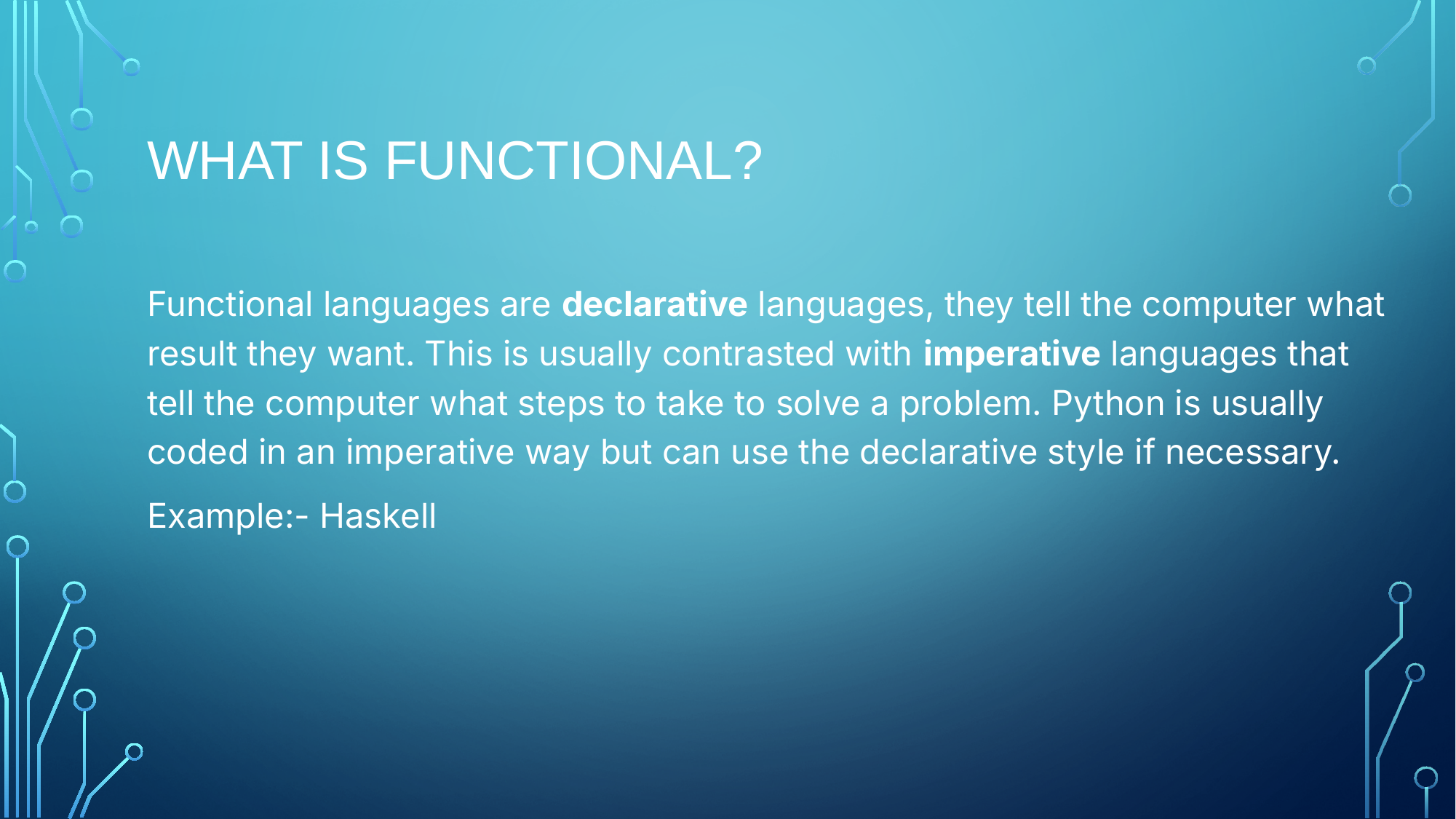

# What is Functional?
Functional languages are declarative languages, they tell the computer what result they want. This is usually contrasted with imperative languages that tell the computer what steps to take to solve a problem. Python is usually coded in an imperative way but can use the declarative style if necessary.
Example:- Haskell